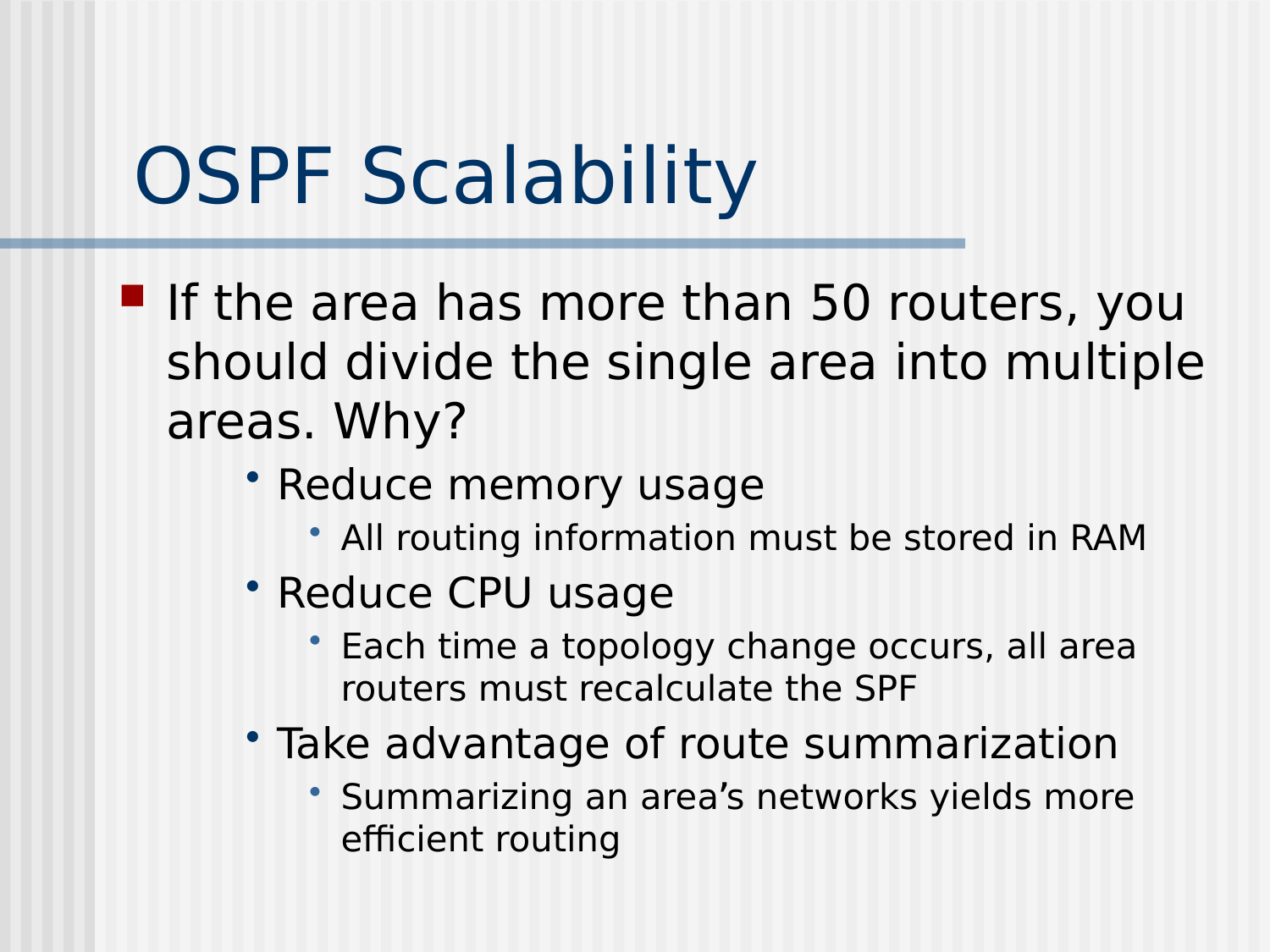

# OSPF Scalability
If the area has more than 50 routers, you should divide the single area into multiple areas. Why?
Reduce memory usage
All routing information must be stored in RAM
Reduce CPU usage
Each time a topology change occurs, all area routers must recalculate the SPF
Take advantage of route summarization
Summarizing an area’s networks yields more efficient routing